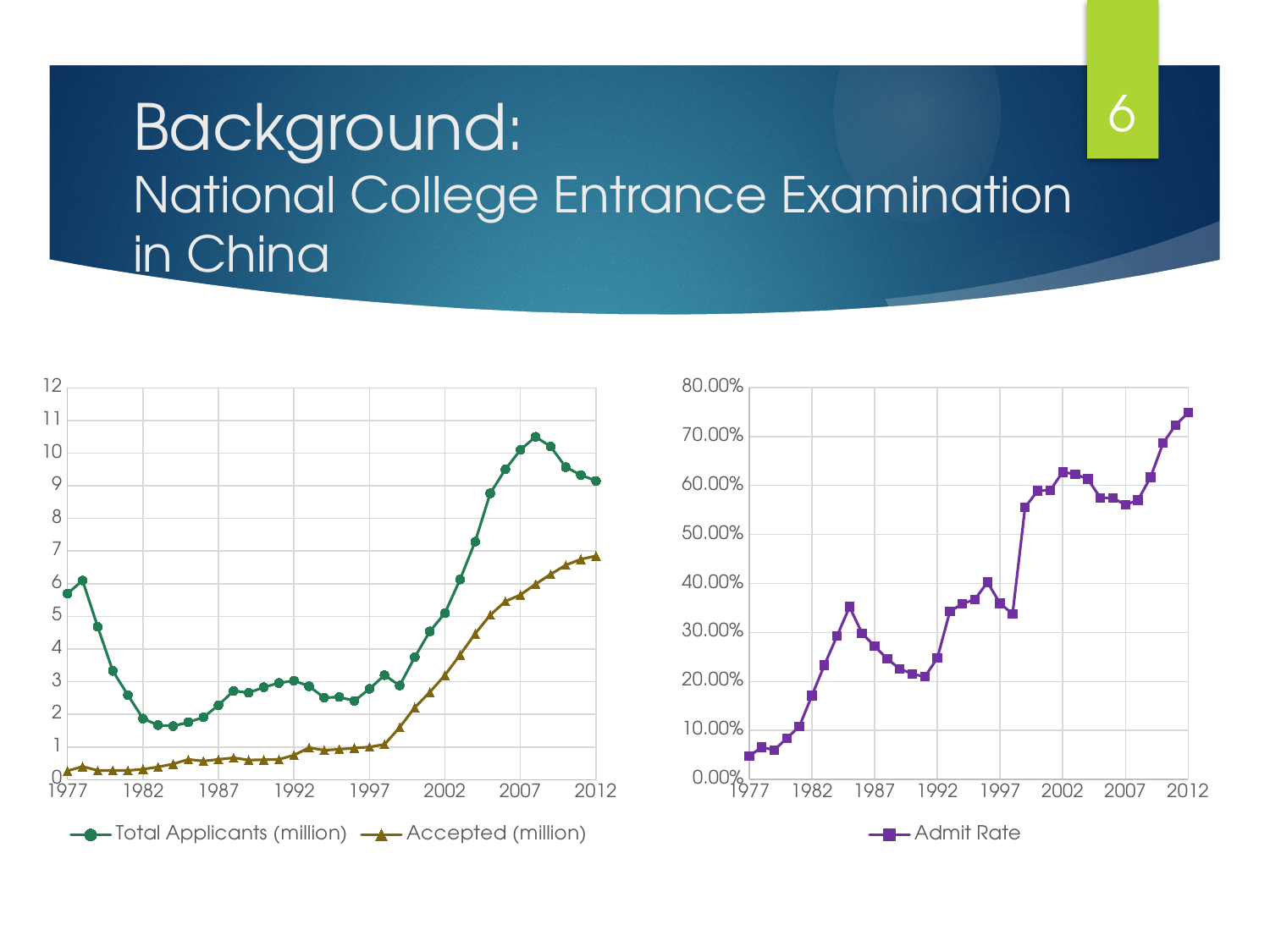

6
# Background: National College Entrance Examination in China

### Chart

| Category | Admit Rate |
|---|---|

### Chart

| Category | Total Applicants (million) | Accepted (million) |
|---|---|---|